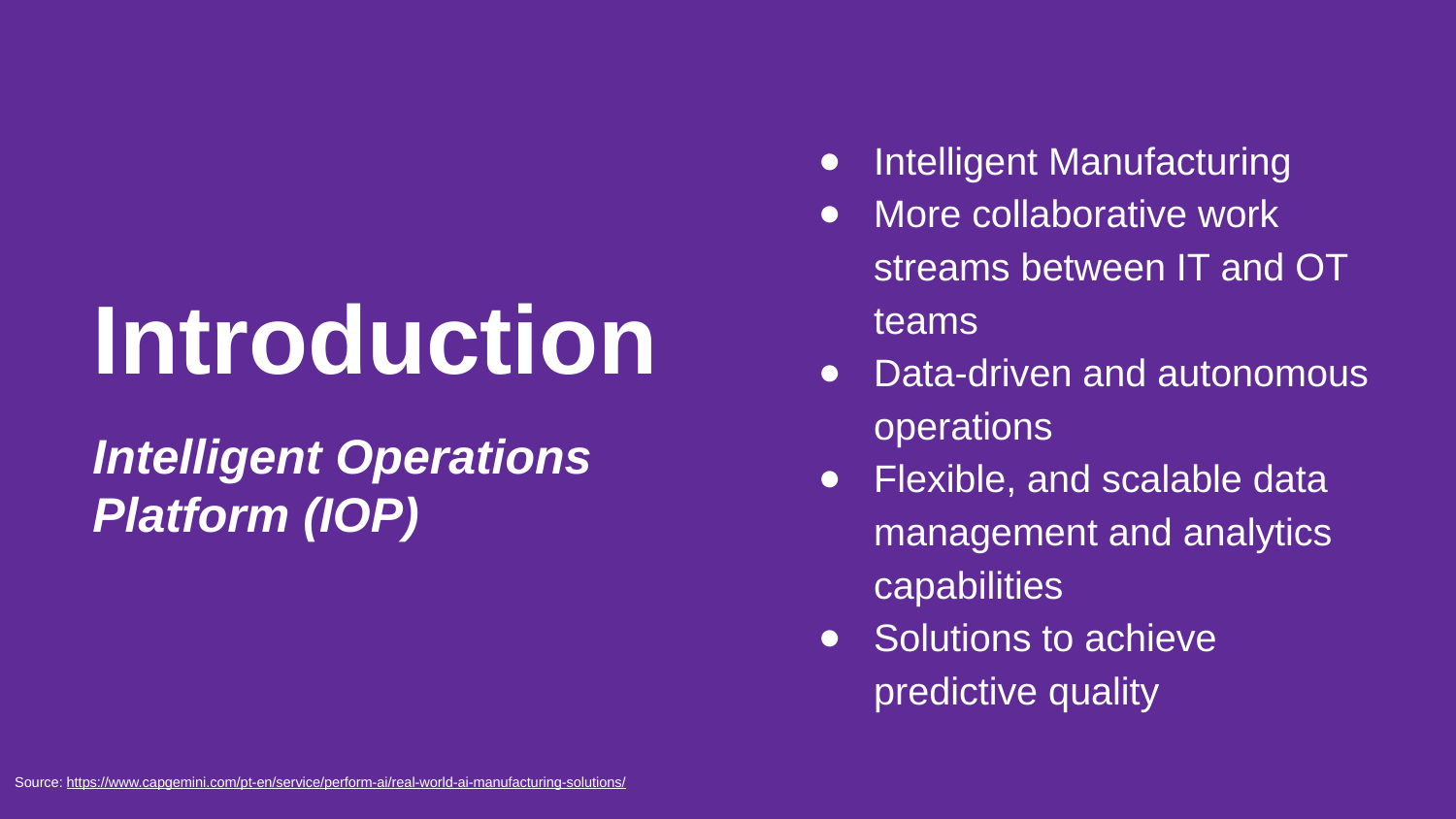

# Introduction
Intelligent Operations Platform (IOP)
Intelligent Manufacturing
More collaborative work streams between IT and OT teams
Data-driven and autonomous operations
Flexible, and scalable data management and analytics capabilities
Solutions to achieve predictive quality
Source: https://www.capgemini.com/pt-en/service/perform-ai/real-world-ai-manufacturing-solutions/